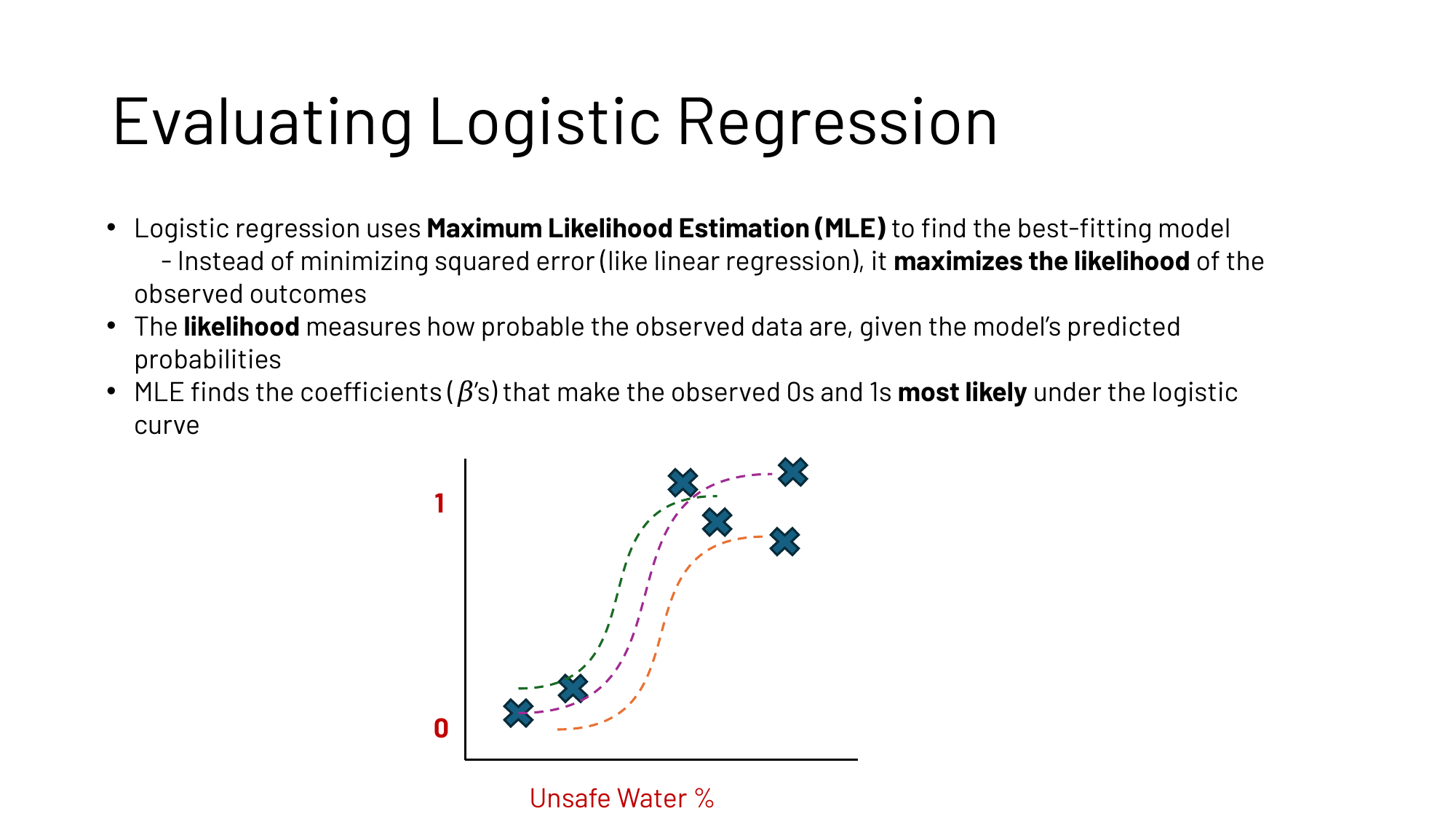

# Evaluating Logistic Regression
Logistic regression uses Maximum Likelihood Estimation (MLE) to find the best-fitting model
 - Instead of minimizing squared error (like linear regression), it maximizes the likelihood of the observed outcomes
The likelihood measures how probable the observed data are, given the model’s predicted probabilities
MLE finds the coefficients (𝛽’s) that make the observed 0s and 1s most likely under the logistic curve

Unsafe Water %
1
0